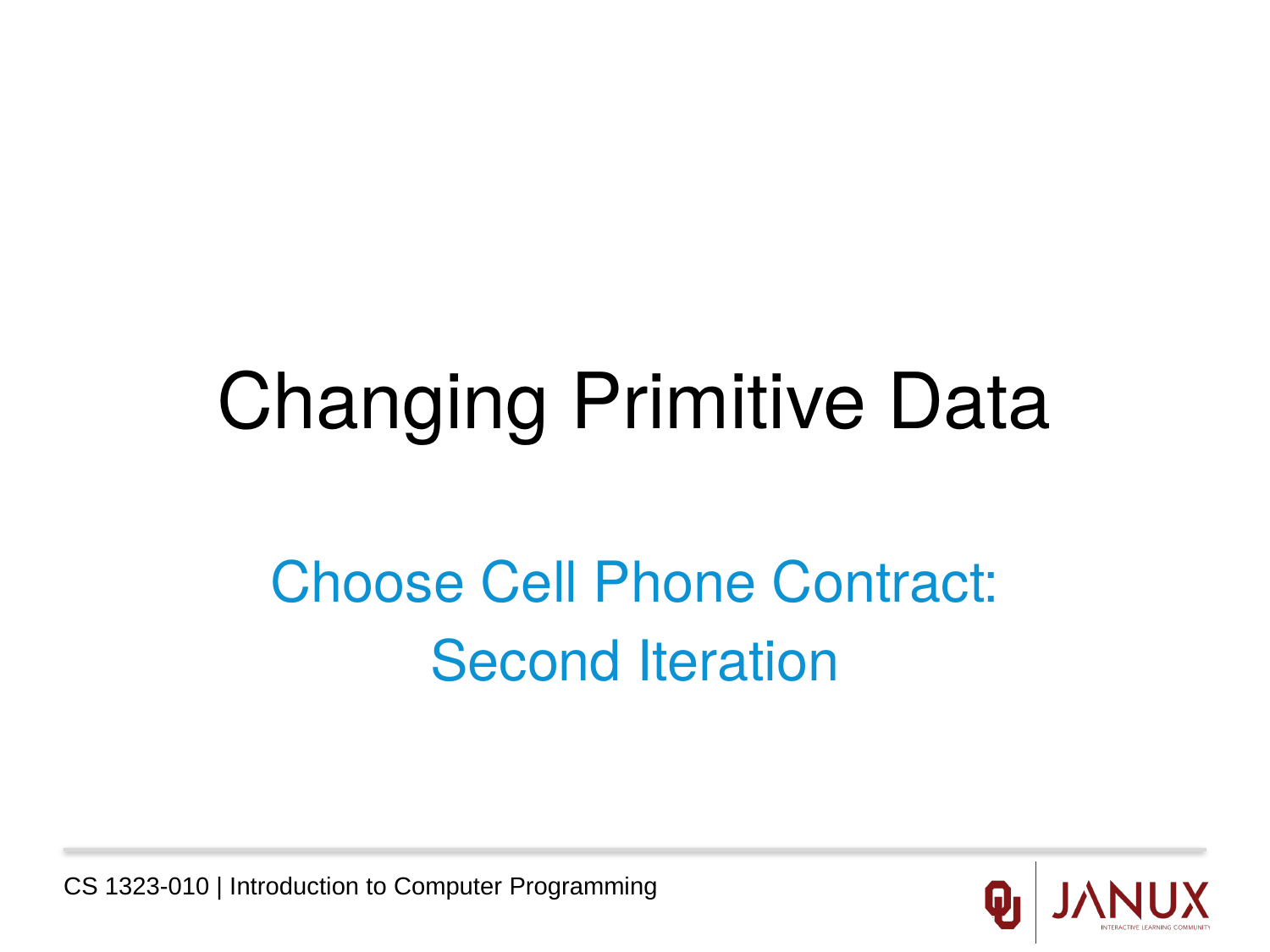

# Changing Primitive Data
Choose Cell Phone Contract:
Second Iteration